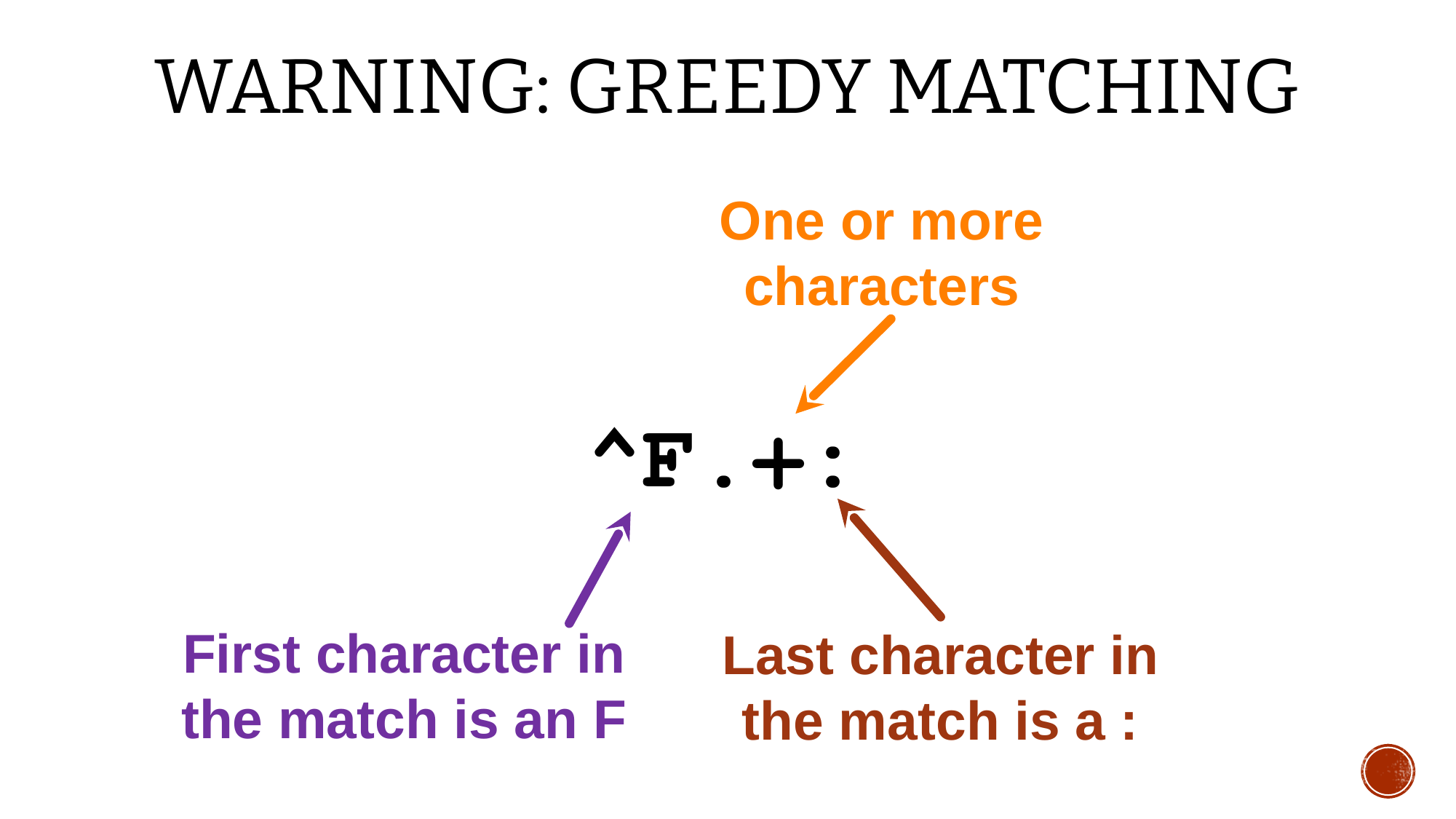

# Warning: Greedy Matching
One or more characters
^F.+:
First character in the match is an F
Last character in the match is a :